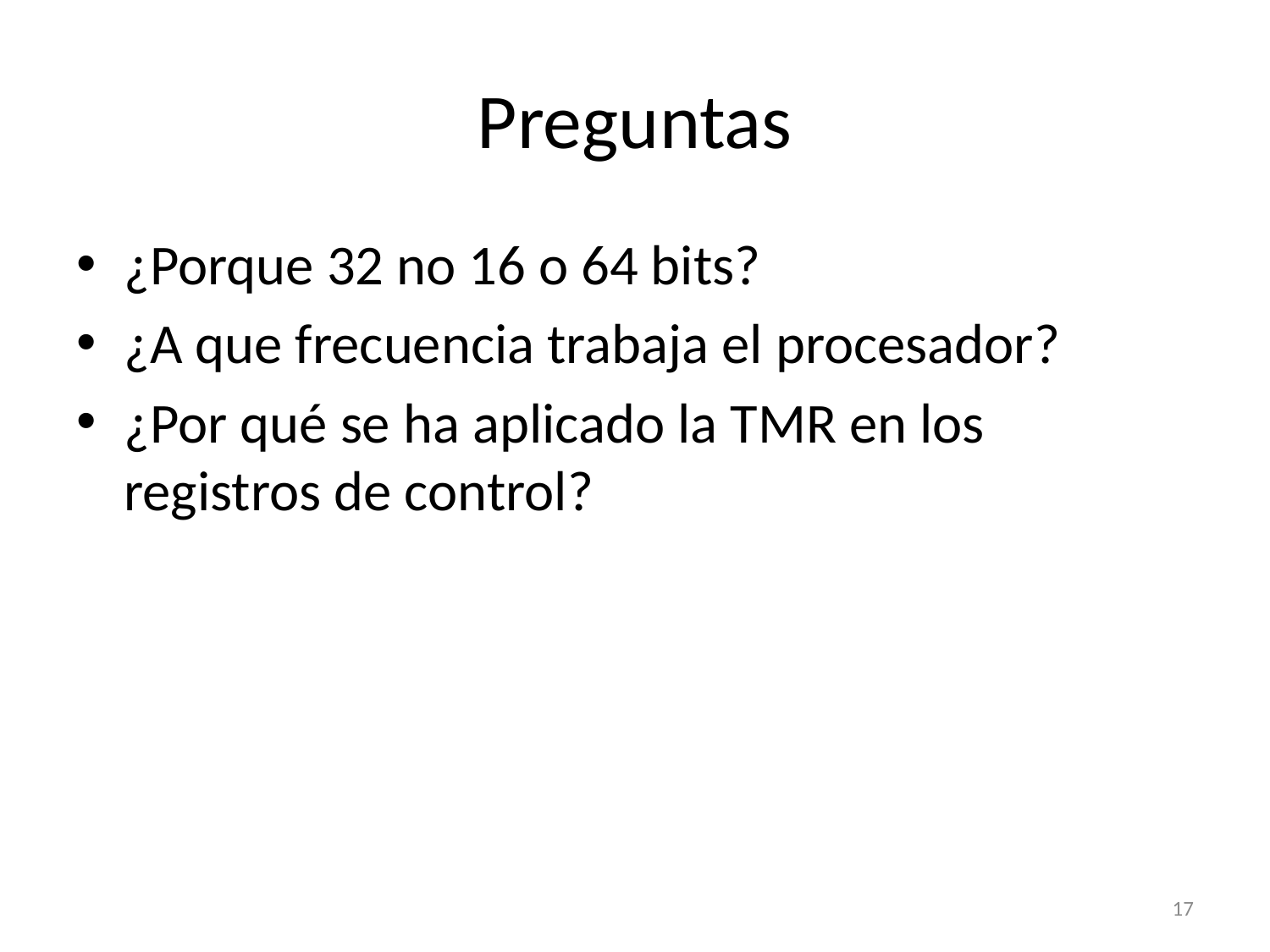

# Preguntas
¿Porque 32 no 16 o 64 bits?
¿A que frecuencia trabaja el procesador?
¿Por qué se ha aplicado la TMR en los registros de control?

17